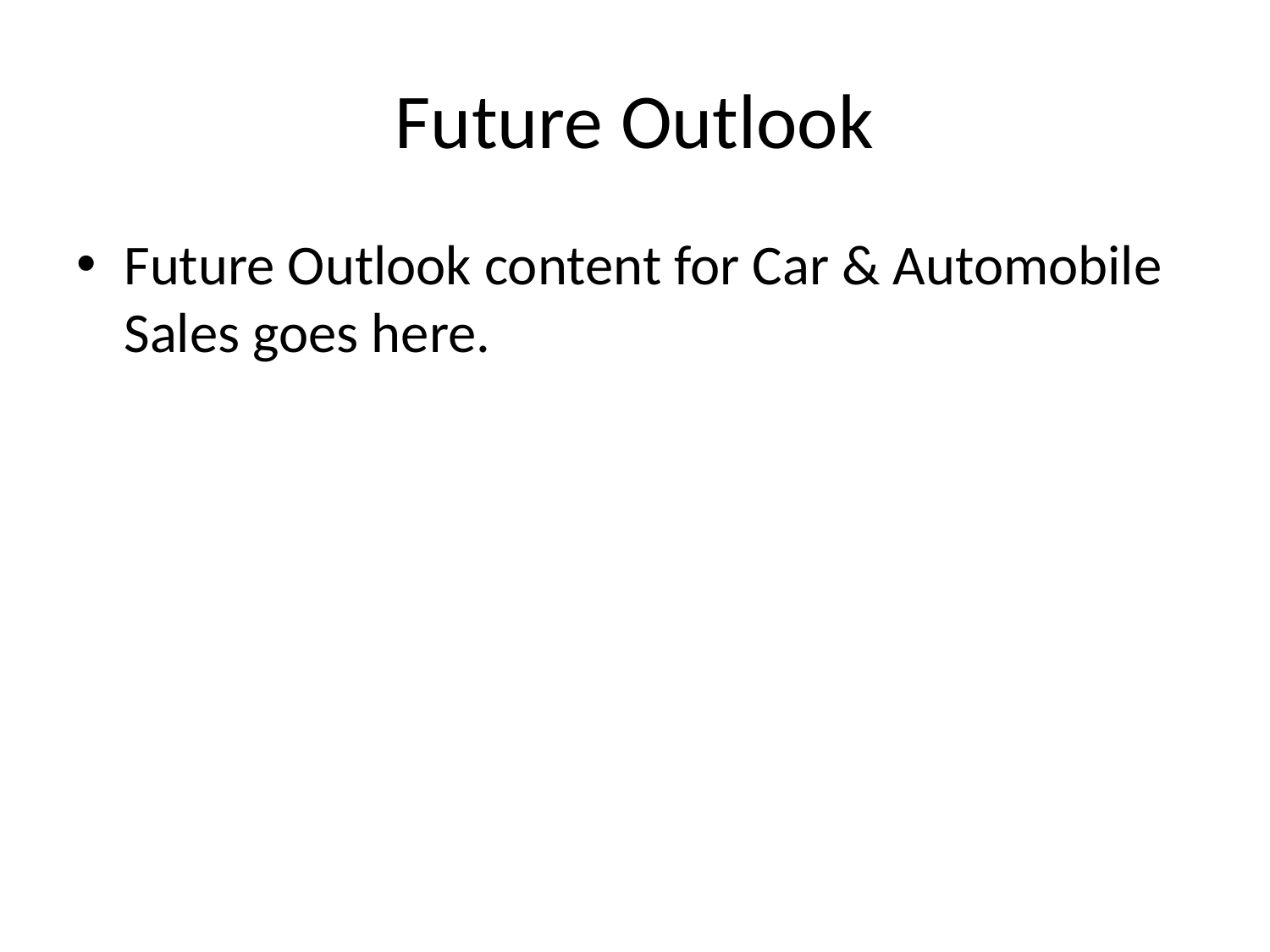

# Future Outlook
Future Outlook content for Car & Automobile Sales goes here.